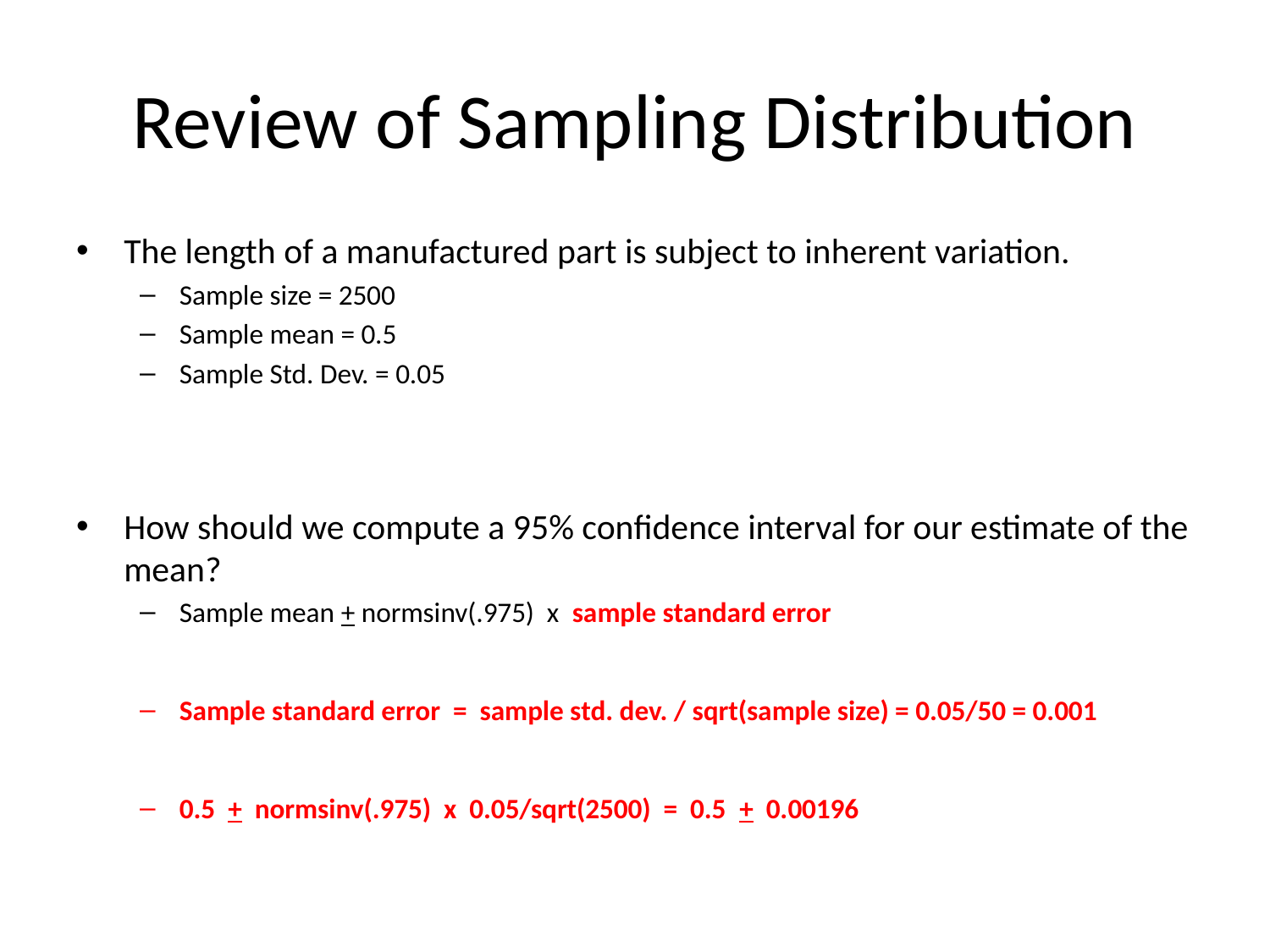

# Review of Sampling Distribution
The length of a manufactured part is subject to inherent variation.
Sample size = 2500
Sample mean = 0.5
Sample Std. Dev. = 0.05

How should we compute a 95% confidence interval for our estimate of the mean?
Sample mean + normsinv(.975)  x  sample standard error

Sample standard error  =  sample std. dev. / sqrt(sample size) = 0.05/50 = 0.001

0.5  +  normsinv(.975)  x  0.05/sqrt(2500)  =  0.5  +  0.00196